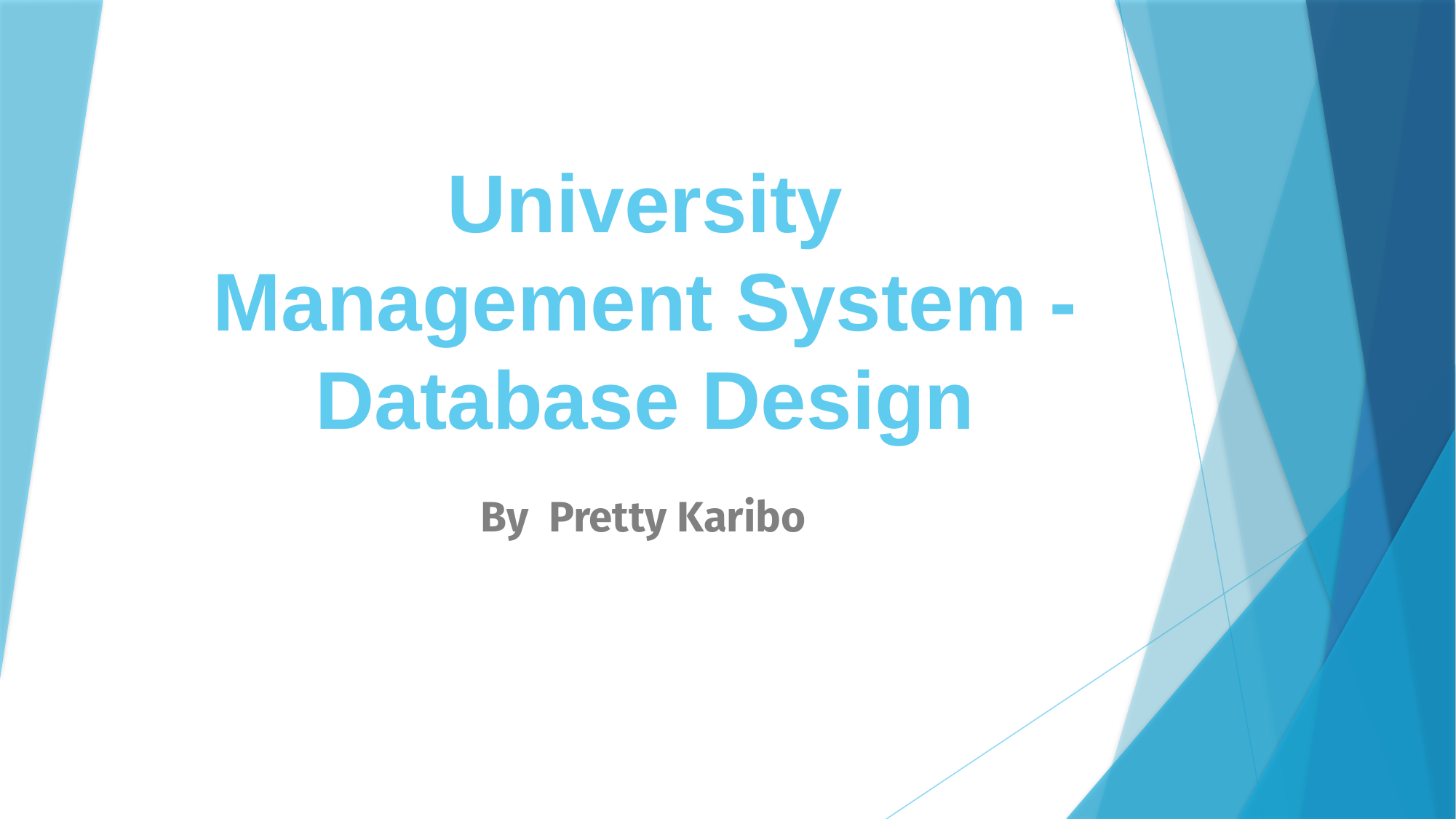

# University Management System - Database Design
By  Pretty Karibo